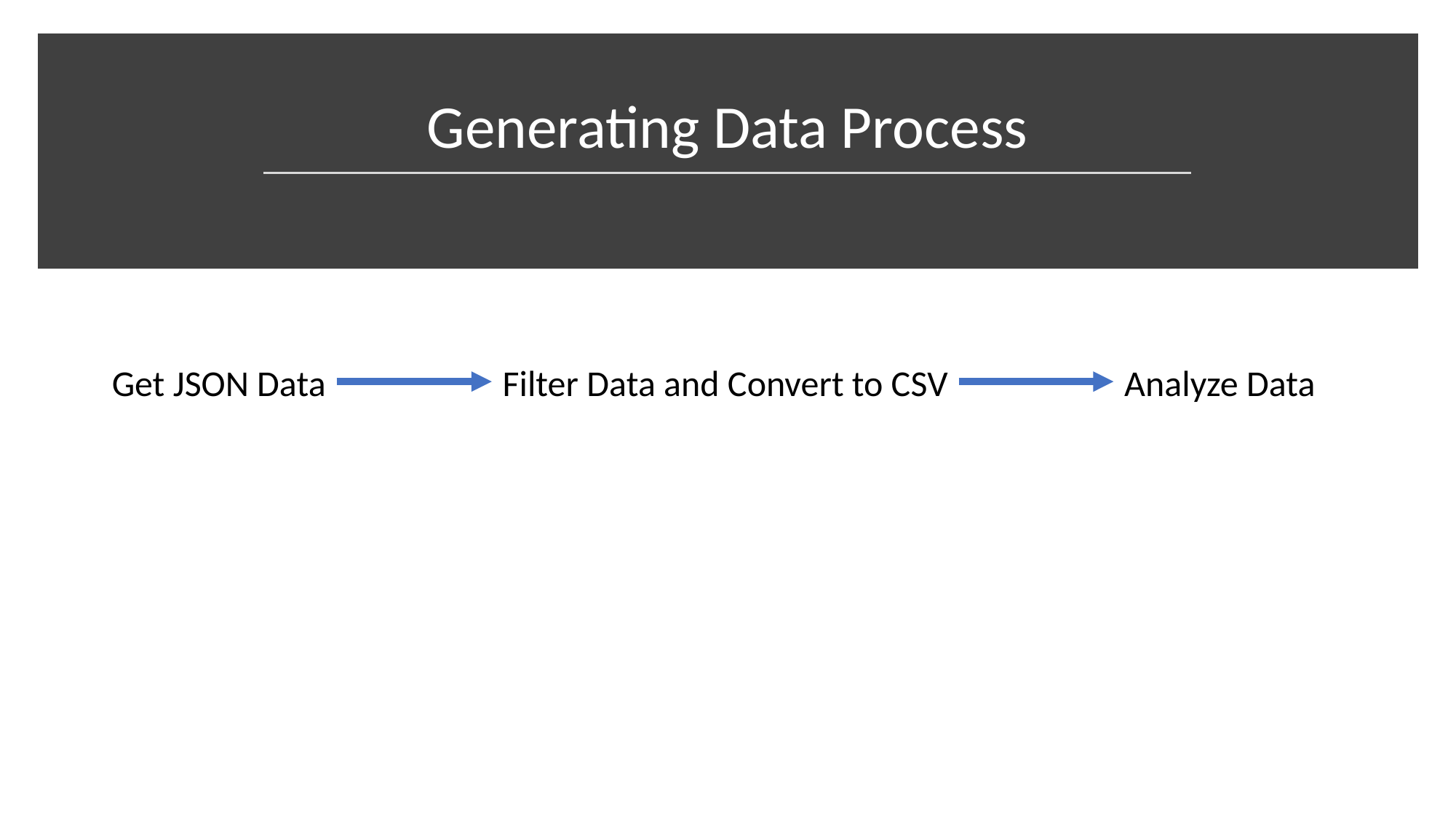

# Generating Data Process
Filter Data and Convert to CSV
Get JSON Data
Analyze Data